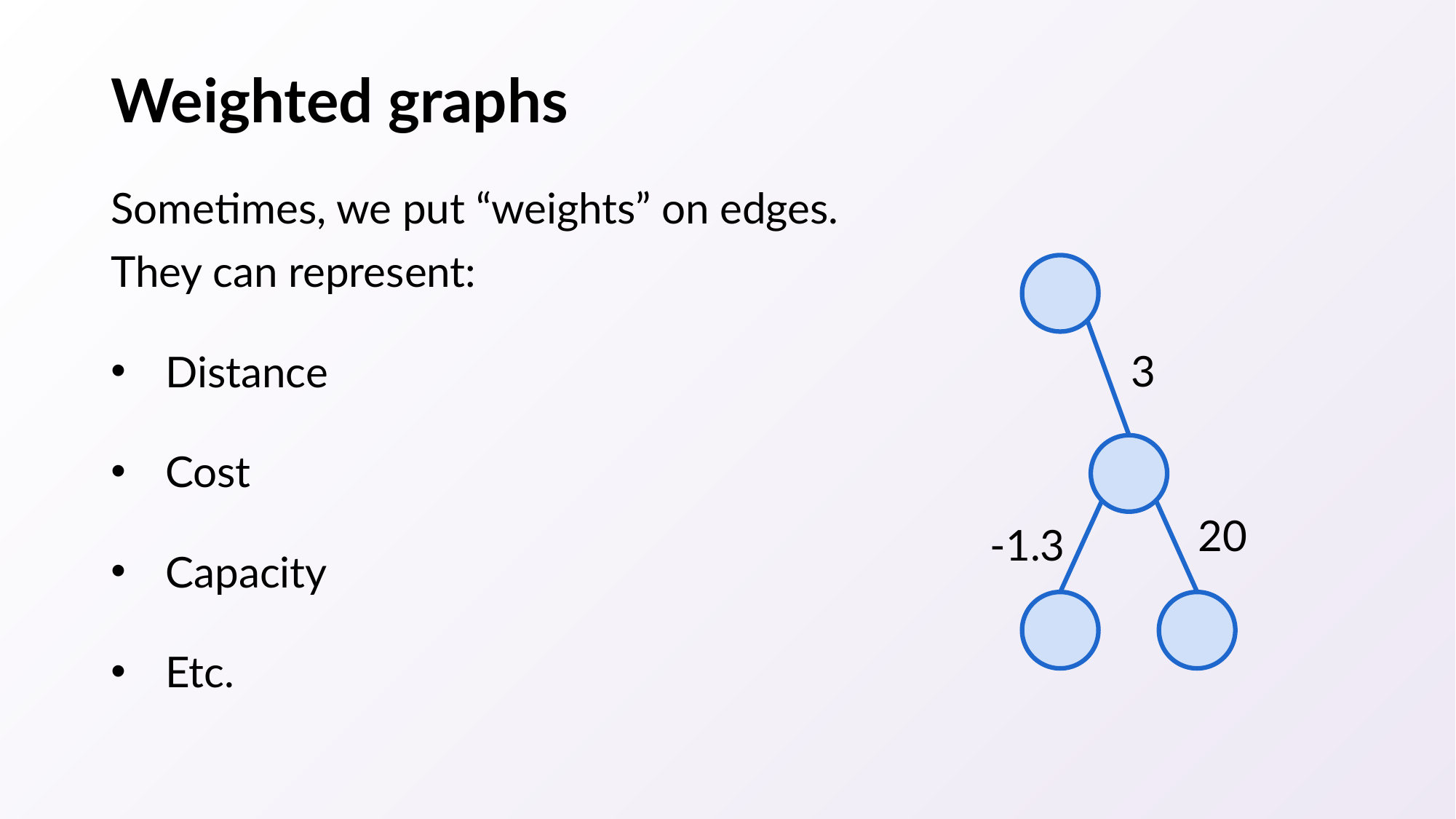

# Weighted graphs
Sometimes, we put “weights” on edges. They can represent:
Distance
Cost
Capacity
Etc.

3

20
-1.3